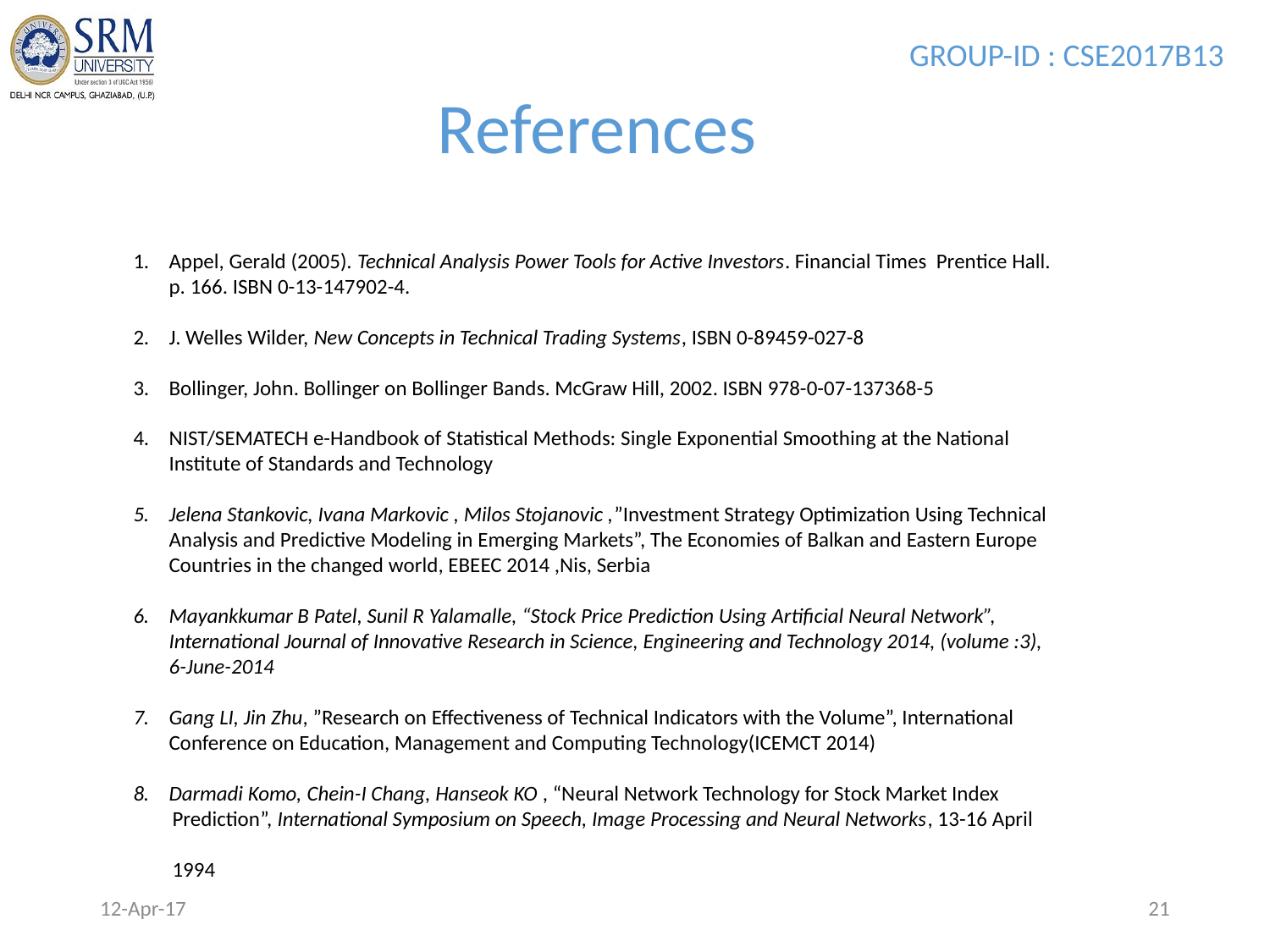

References
Appel, Gerald (2005). Technical Analysis Power Tools for Active Investors. Financial Times  Prentice Hall. p. 166. ISBN 0-13-147902-4.

J. Welles Wilder, New Concepts in Technical Trading Systems, ISBN 0-89459-027-8

Bollinger, John. Bollinger on Bollinger Bands. McGraw Hill, 2002. ISBN 978-0-07-137368-5

NIST/SEMATECH e-Handbook of Statistical Methods: Single Exponential Smoothing at the National Institute of Standards and Technology

Jelena Stankovic, Ivana Markovic , Milos Stojanovic ,”Investment Strategy Optimization Using Technical Analysis and Predictive Modeling in Emerging Markets”, The Economies of Balkan and Eastern Europe Countries in the changed world, EBEEC 2014 ,Nis, Serbia

Mayankkumar B Patel, Sunil R Yalamalle, “Stock Price Prediction Using Artificial Neural Network”, International Journal of Innovative Research in Science, Engineering and Technology 2014, (volume :3), 6-June-2014

Gang LI, Jin Zhu, ”Research on Effectiveness of Technical Indicators with the Volume”, International Conference on Education, Management and Computing Technology(ICEMCT 2014)

Darmadi Komo, Chein-I Chang, Hanseok KO , “Neural Network Technology for Stock Market Index
        Prediction”, International Symposium on Speech, Image Processing and Neural Networks, 13-16 April
        1994
12-Apr-17
21